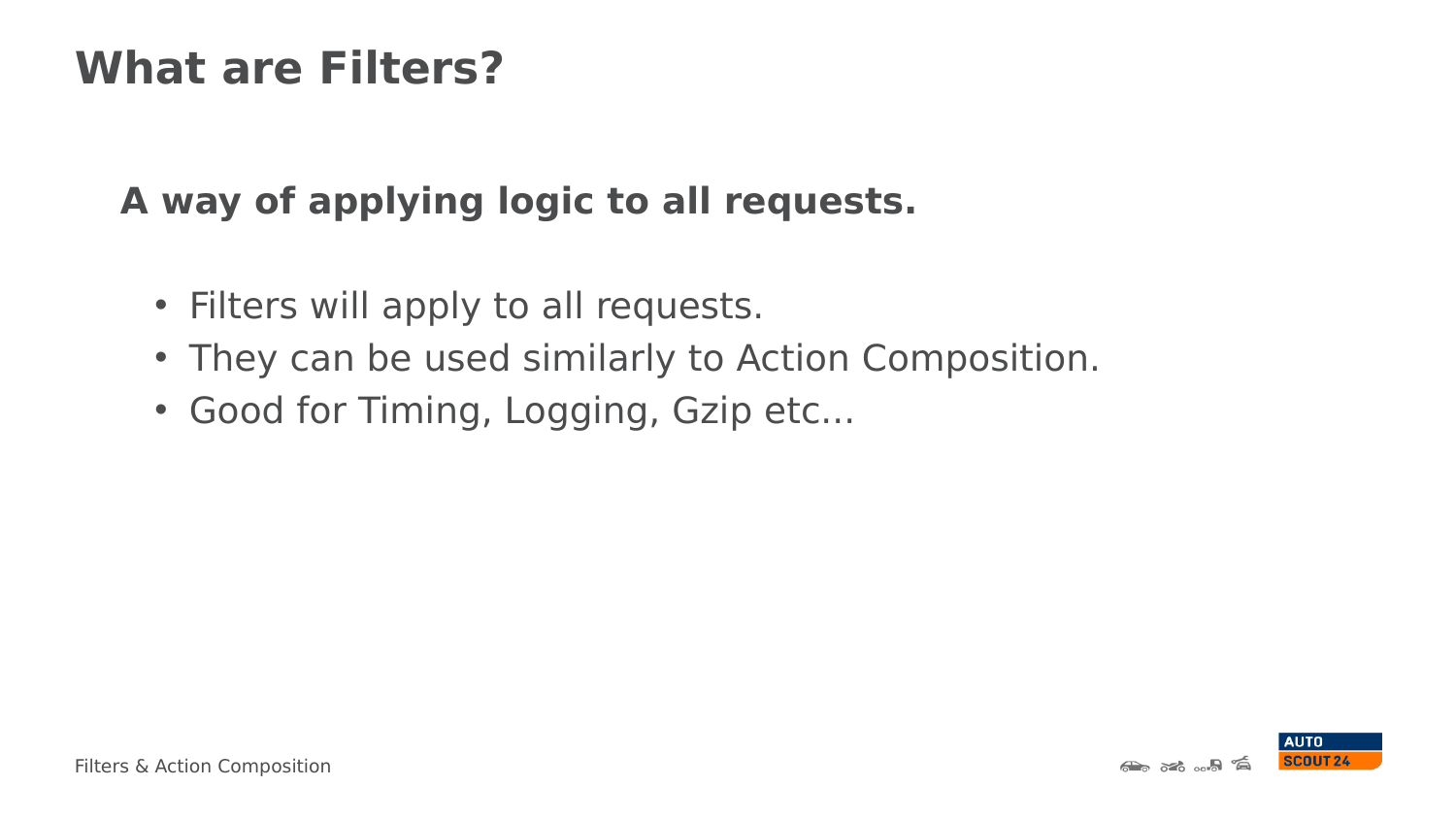

What are Filters?

A way of applying logic to all requests.

Filters will apply to all requests.
They can be used similarly to Action Composition.
Good for Timing, Logging, Gzip etc...

Seite 21
Filters & Action Composition